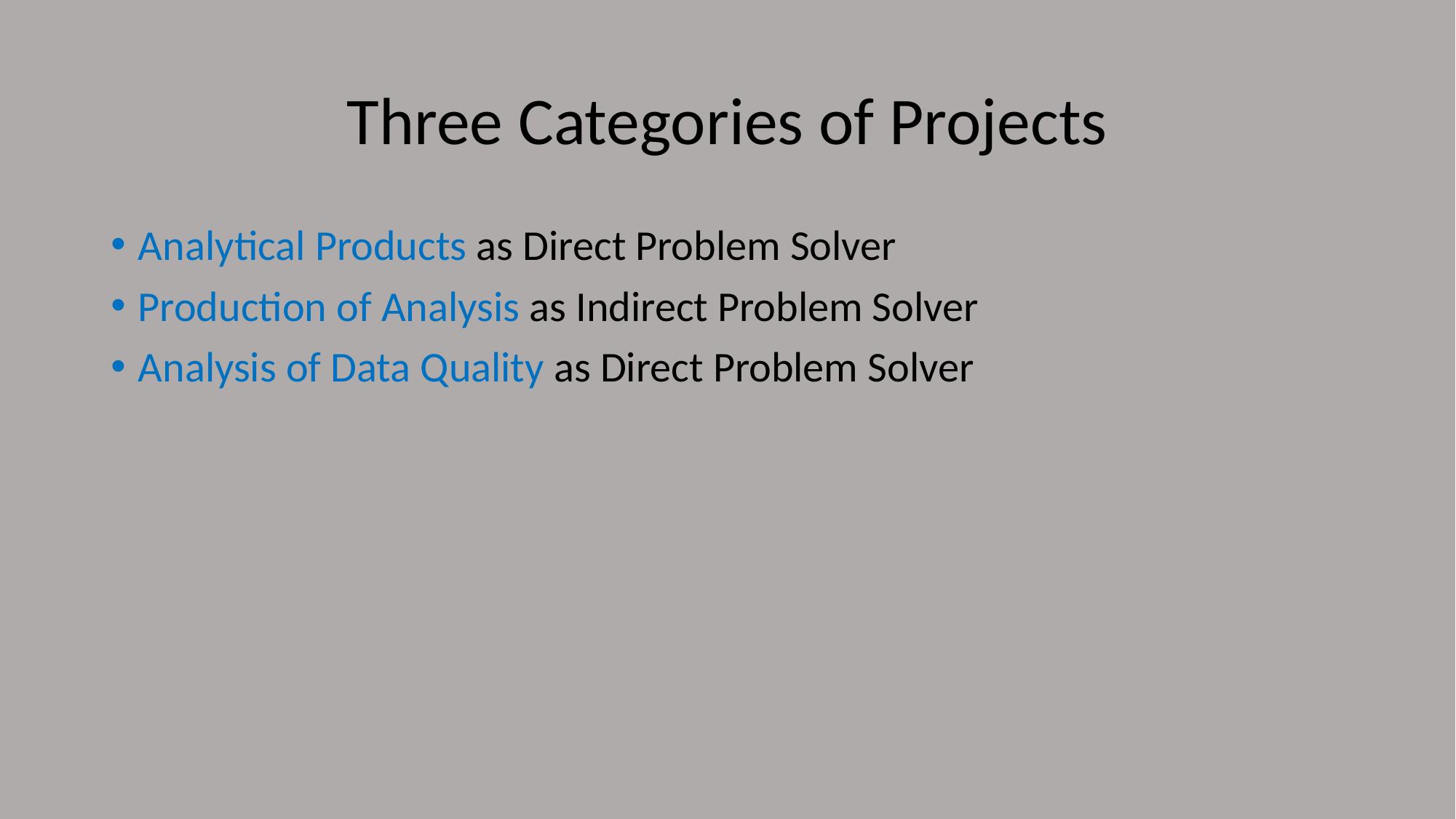

# Three Categories of Projects
Analytical Products as Direct Problem Solver
Production of Analysis as Indirect Problem Solver
Analysis of Data Quality as Direct Problem Solver